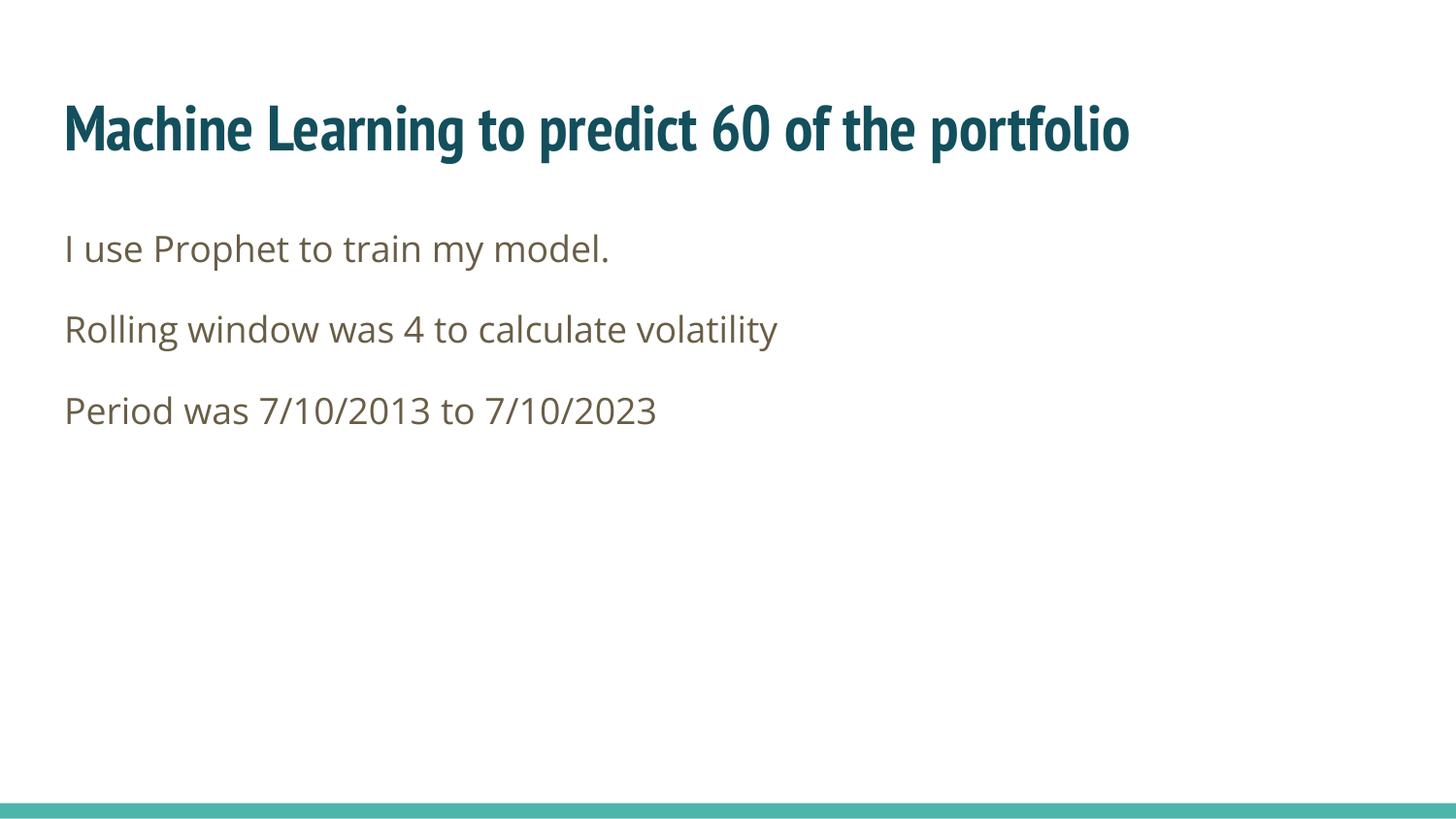

# Machine Learning to predict 60 of the portfolio
I use Prophet to train my model.
Rolling window was 4 to calculate volatility
Period was 7/10/2013 to 7/10/2023